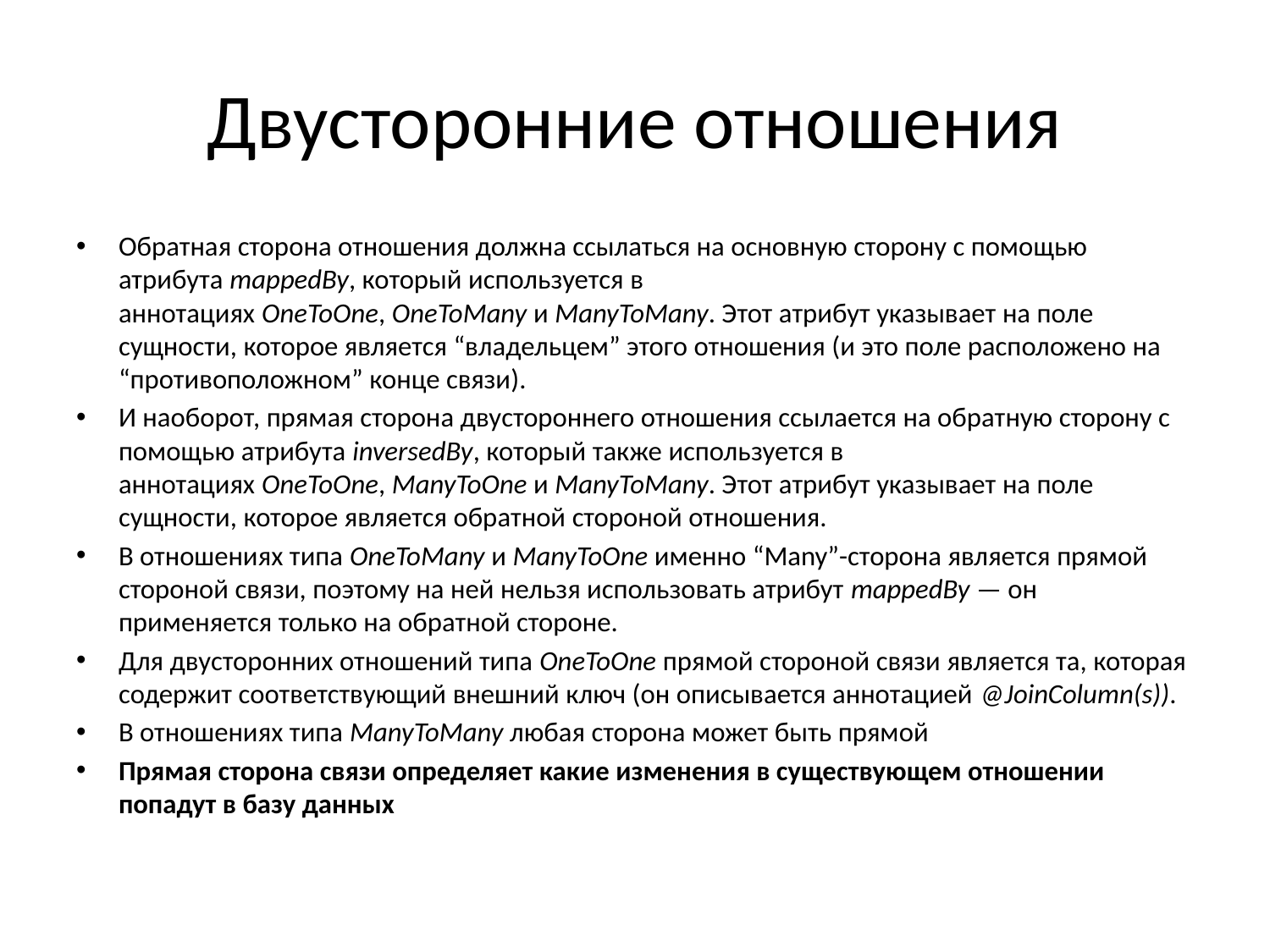

# Двусторонние отношения
Обратная сторона отношения должна ссылаться на основную сторону с помощью атрибута mappedBy, который используется в аннотациях OneToOne, OneToMany и ManyToMany. Этот атрибут указывает на поле сущности, которое является “владельцем” этого отношения (и это поле расположено на “противоположном” конце связи).
И наоборот, прямая сторона двустороннего отношения ссылается на обратную сторону с помощью атрибута inversedBy, который также используется в аннотациях OneToOne, ManyToOne и ManyToMany. Этот атрибут указывает на поле сущности, которое является обратной стороной отношения.
В отношениях типа OneToMany и ManyToOne именно “Many”-сторона является прямой стороной связи, поэтому на ней нельзя использовать атрибут mappedBy — он применяется только на обратной стороне.
Для двусторонних отношений типа OneToOne прямой стороной связи является та, которая содержит соответствующий внешний ключ (он описывается аннотацией @JoinColumn(s)).
В отношениях типа ManyToMany любая сторона может быть прямой
Прямая сторона связи определяет какие изменения в существующем отношении попадут в базу данных